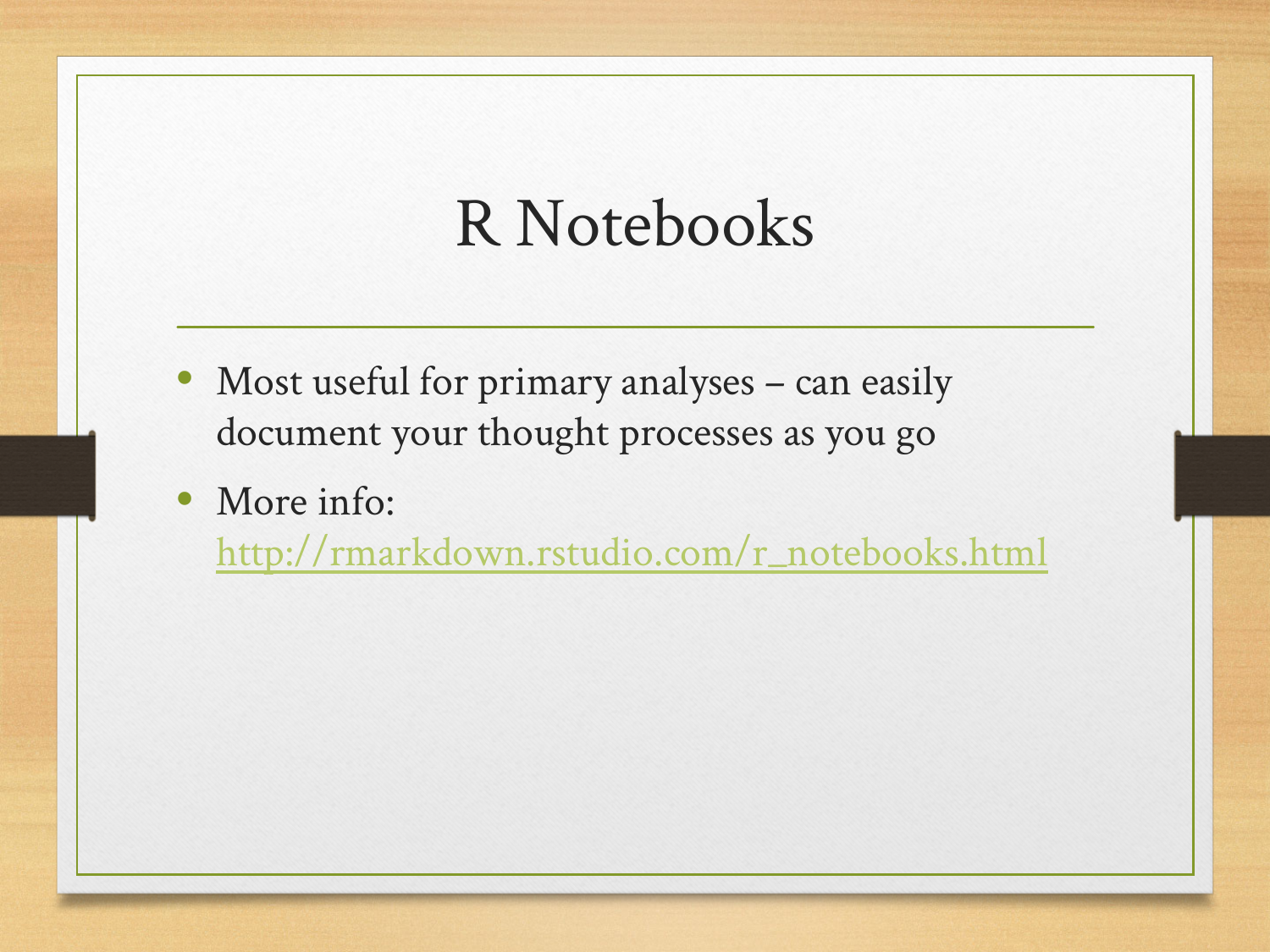

# R Notebooks
Most useful for primary analyses – can easily document your thought processes as you go
More info: http://rmarkdown.rstudio.com/r_notebooks.html